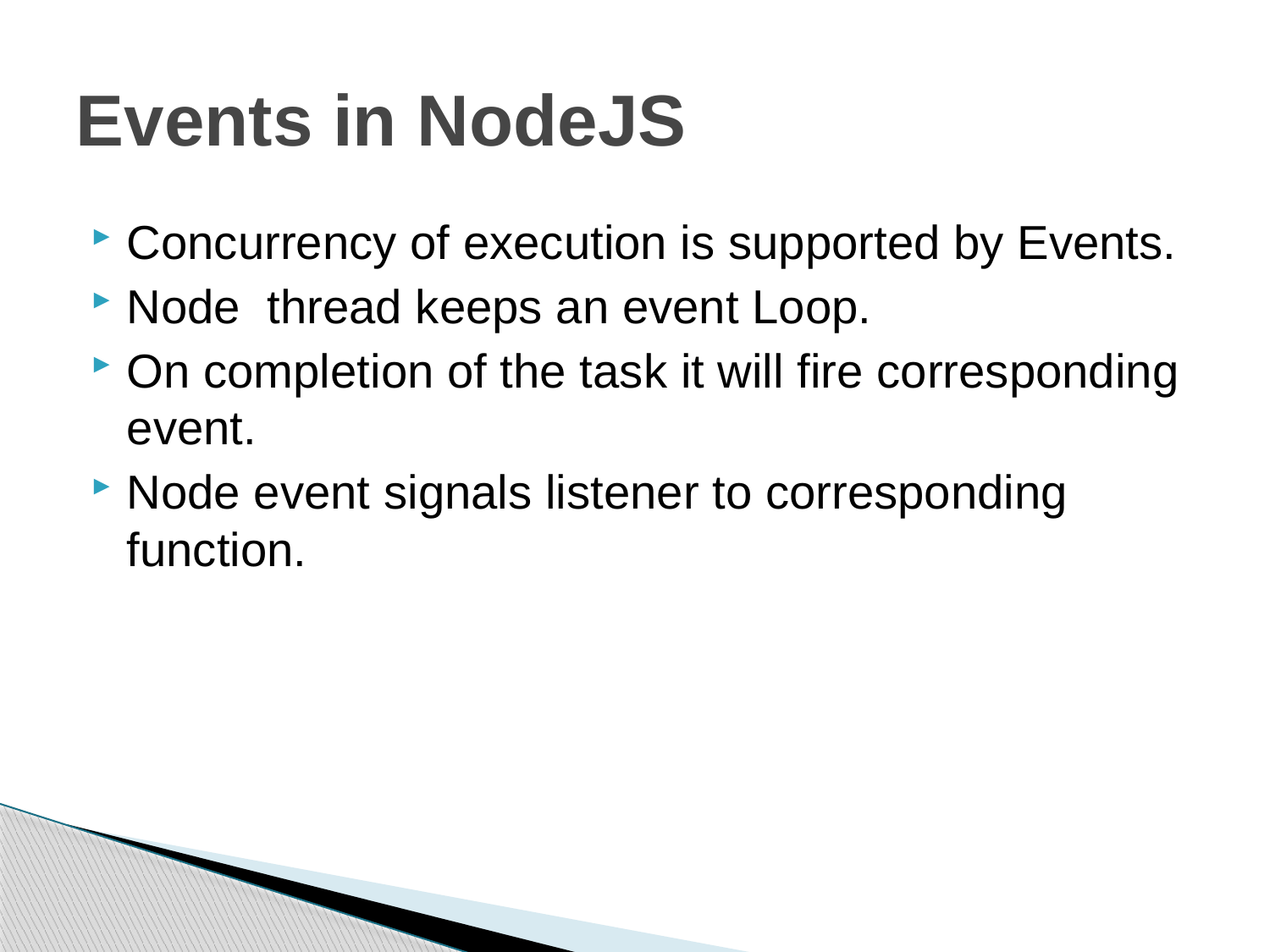

# Events in NodeJS
Concurrency of execution is supported by Events.
Node  thread keeps an event Loop.
On completion of the task it will fire corresponding event.
Node event signals listener to corresponding function.